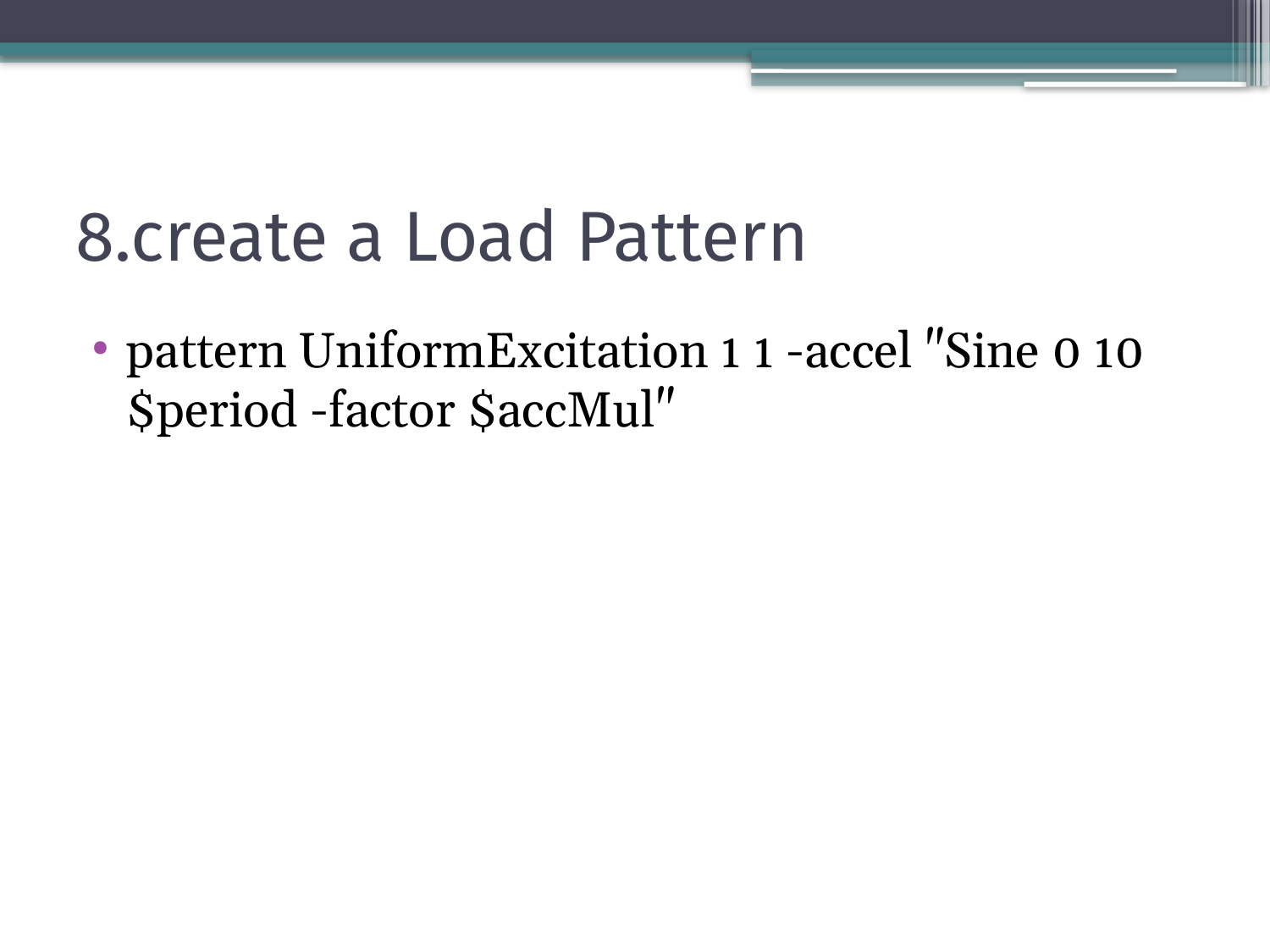

# 8.create a Load Pattern
pattern UniformExcitation 1 1 -accel "Sine 0 10 $period -factor $accMul"